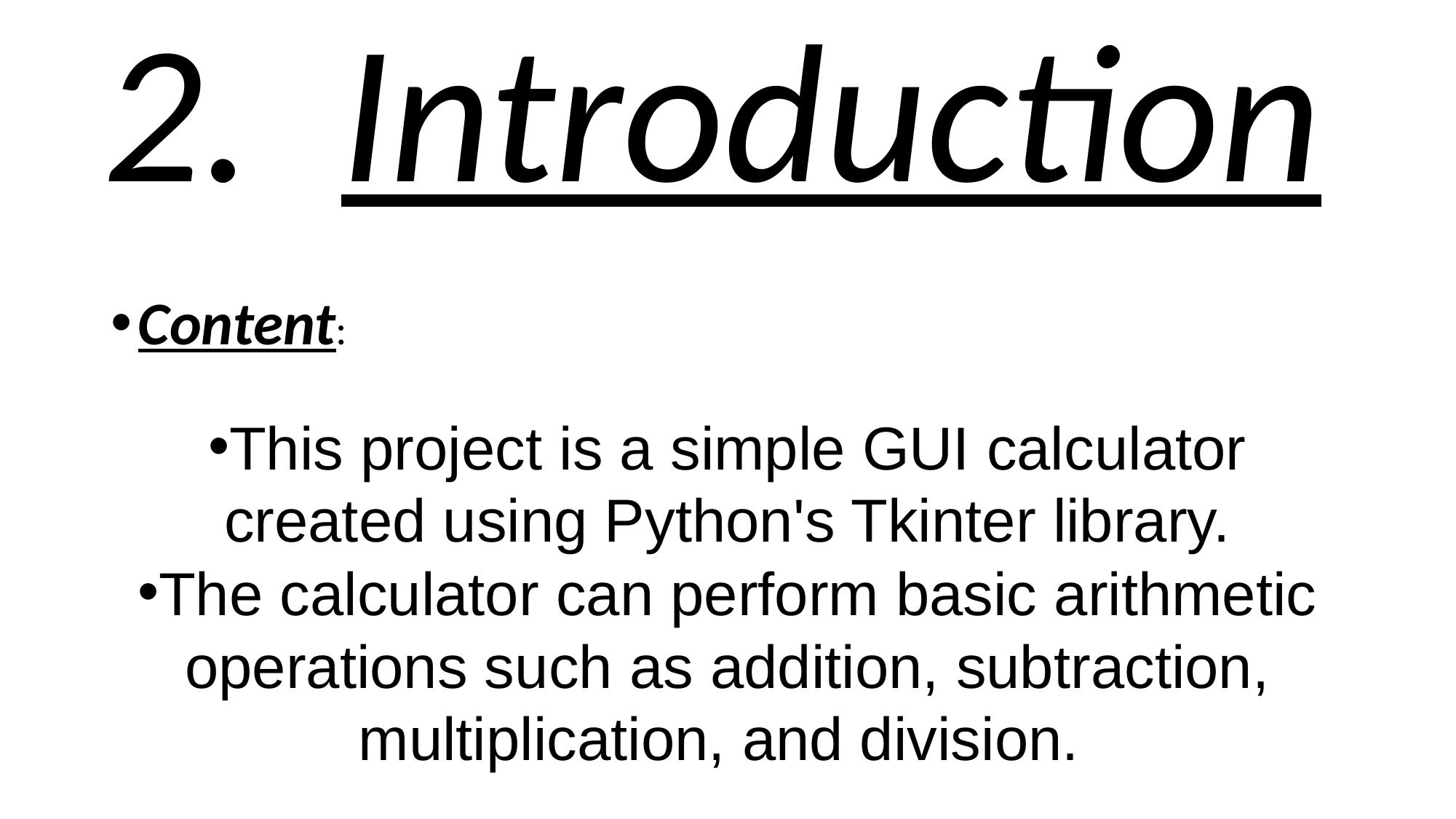

# 2.  Introduction
Content:

This project is a simple GUI calculator created using Python's Tkinter library.
The calculator can perform basic arithmetic operations such as addition, subtraction, multiplication, and division.